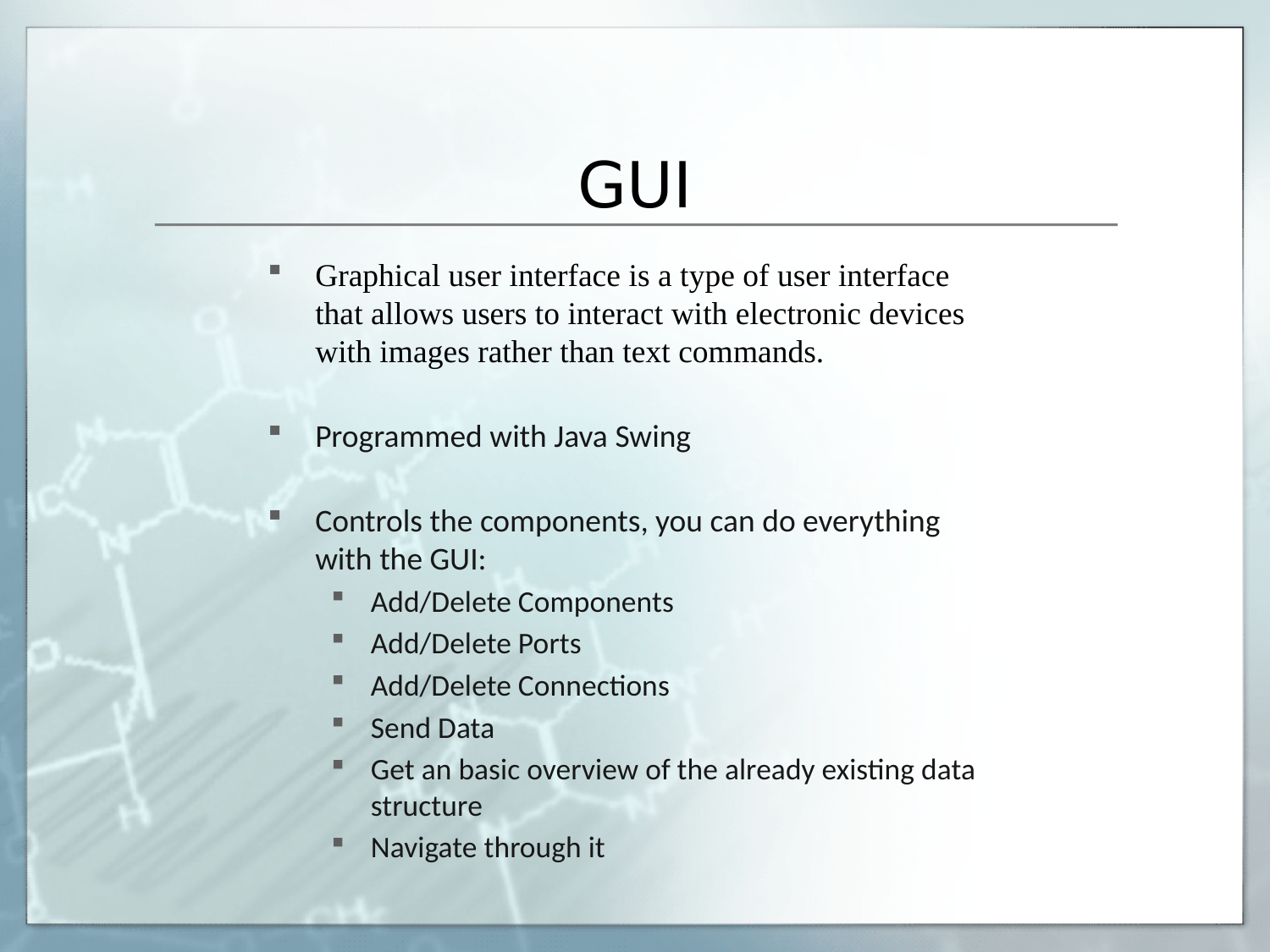

# GUI
Graphical user interface is a type of user interface that allows users to interact with electronic devices with images rather than text commands.

Programmed with Java Swing

Controls the components, you can do everything with the GUI:
Add/Delete Components
Add/Delete Ports
Add/Delete Connections
Send Data
Get an basic overview of the already existing data structure
Navigate through it